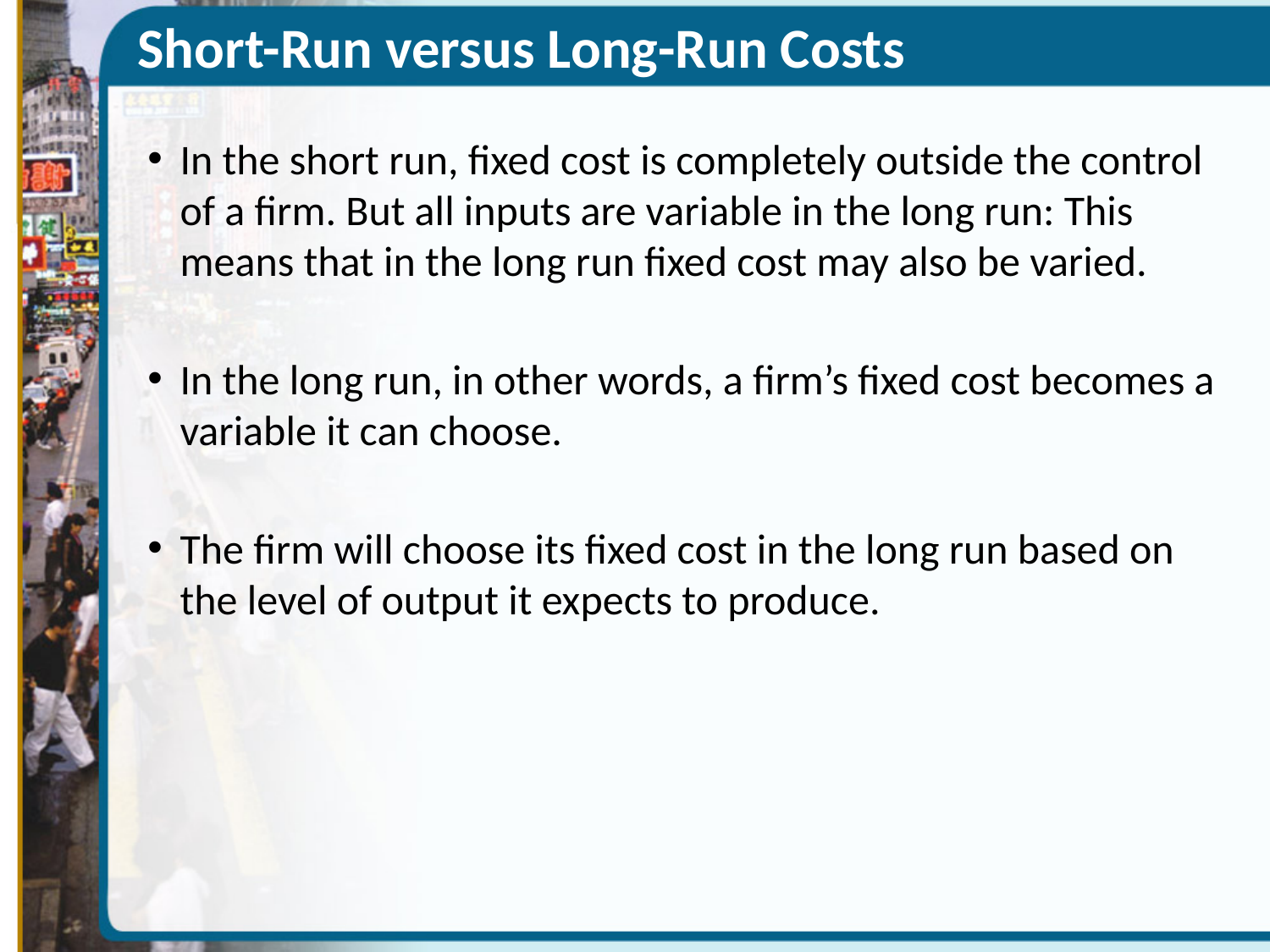

Short-Run versus Long-Run Costs
In the short run, fixed cost is completely outside the control of a firm. But all inputs are variable in the long run: This means that in the long run fixed cost may also be varied.

In the long run, in other words, a firm’s fixed cost becomes a variable it can choose.

The firm will choose its fixed cost in the long run based on the level of output it expects to produce.